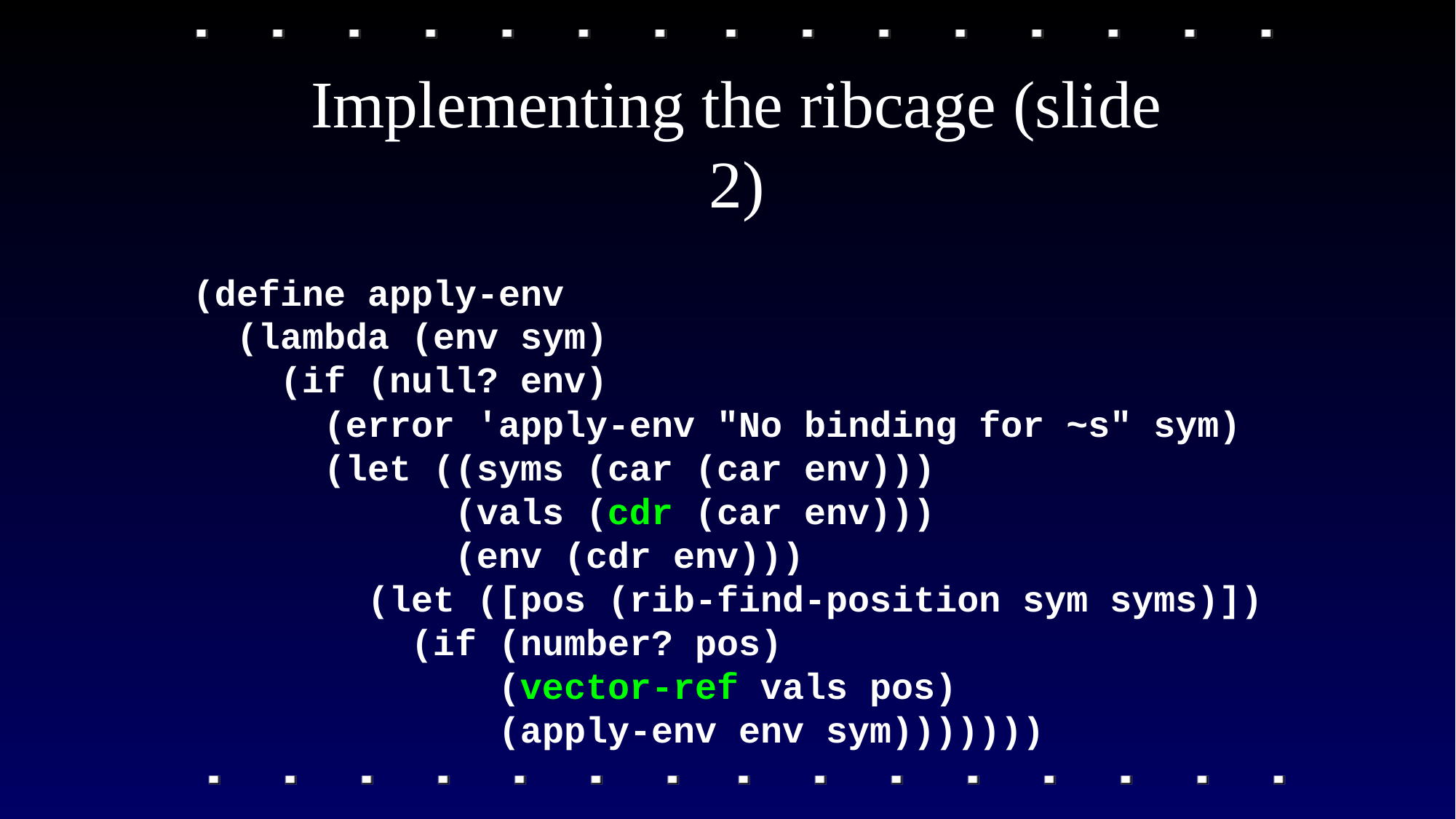

# Implementing the ribcage (slide 2)
(define apply-env
  (lambda (env sym)
    (if (null? env)
      (error 'apply-env "No binding for ~s" sym)
      (let ((syms (car (car env)))
            (vals (cdr (car env)))
            (env (cdr env)))
        (let ([pos (rib-find-position sym syms)])
          (if (number? pos)
              (vector-ref vals pos)
              (apply-env env sym)))))))